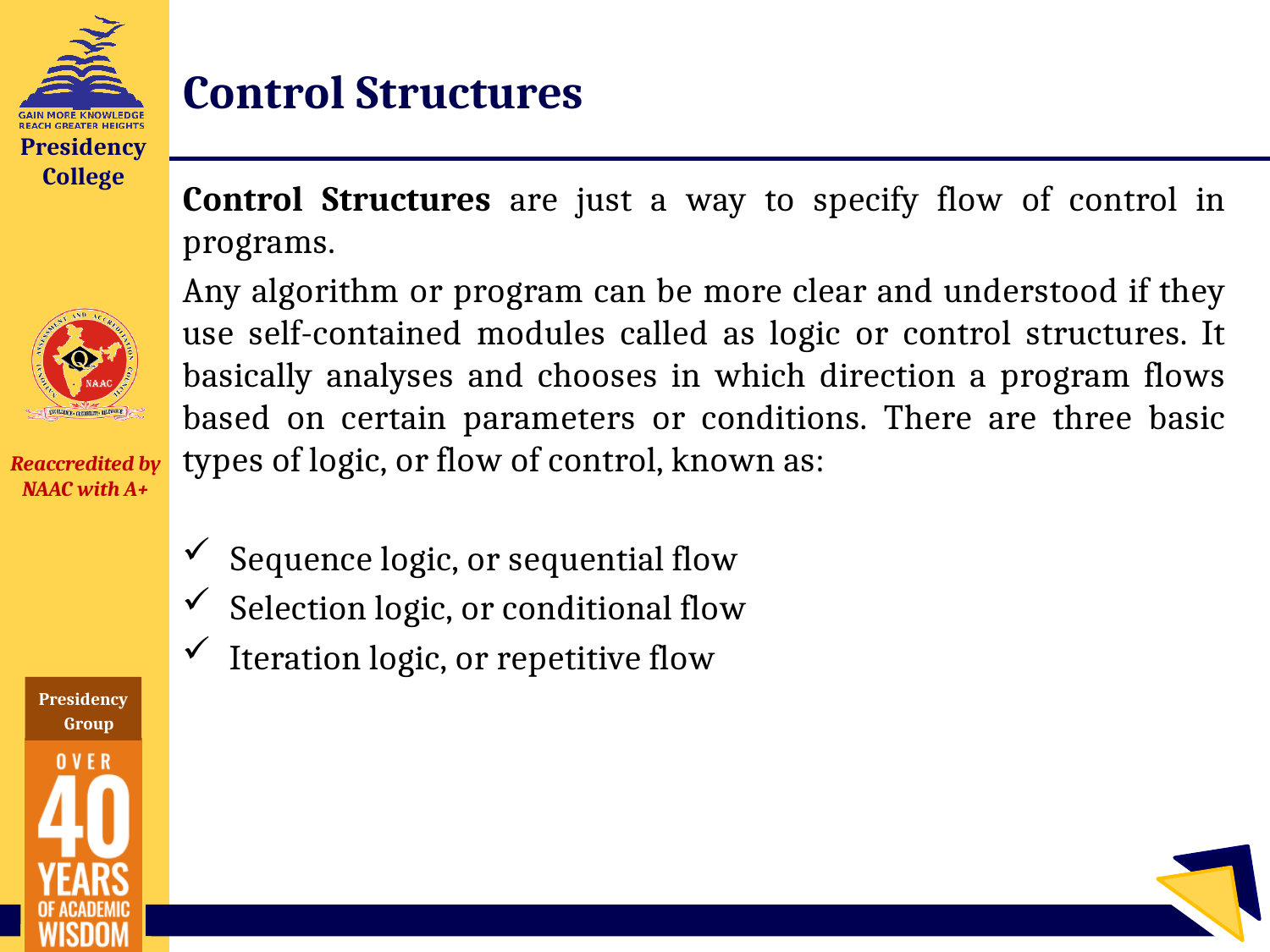

# Control Structures
Control Structures are just a way to specify flow of control in programs.
Any algorithm or program can be more clear and understood if they use self-contained modules called as logic or control structures. It basically analyses and chooses in which direction a program flows based on certain parameters or conditions. There are three basic types of logic, or flow of control, known as:

Sequence logic, or sequential flow
Selection logic, or conditional flow
Iteration logic, or repetitive flow